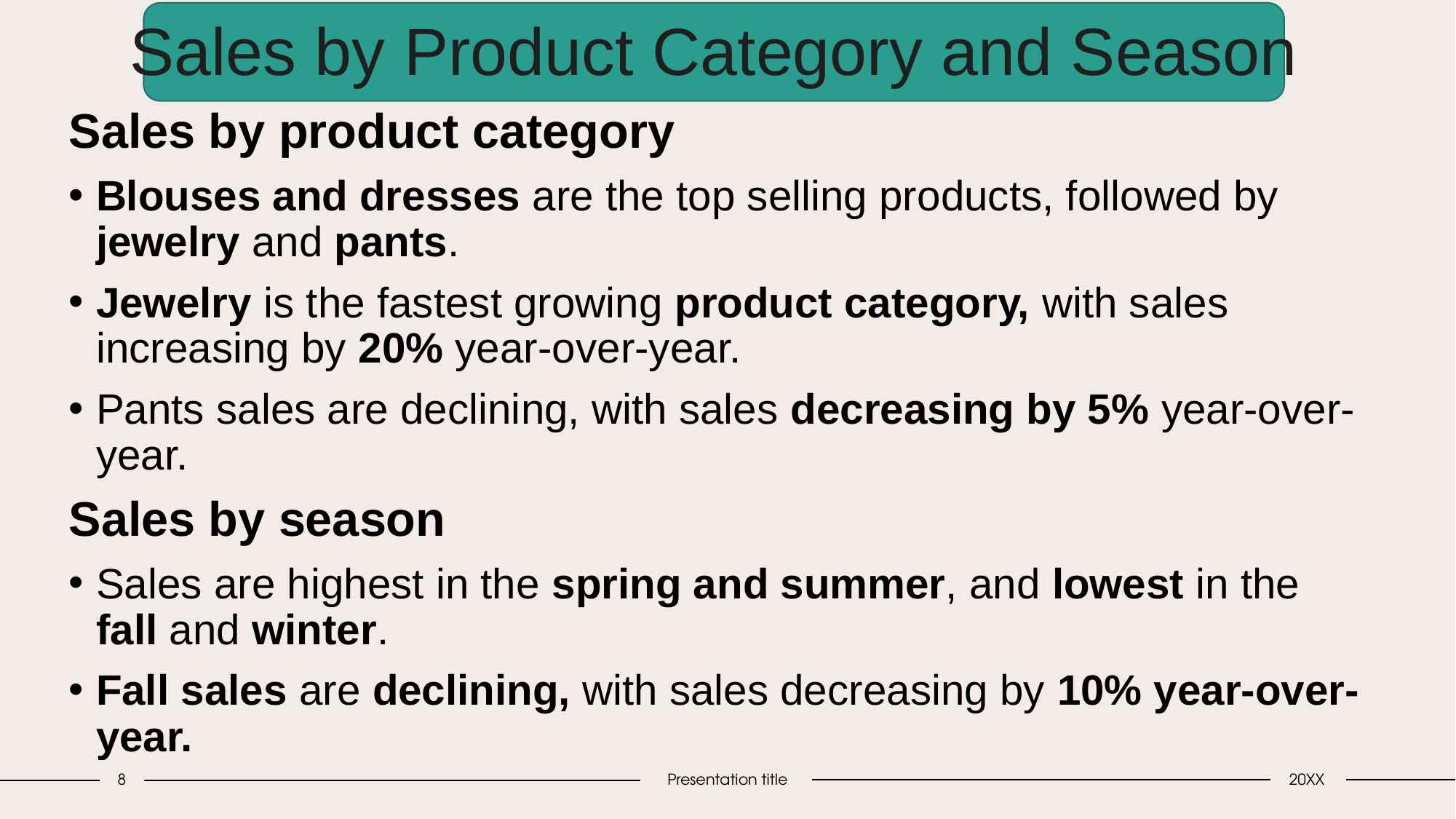

# Sales by Product Category and Season

Sales by product category
Blouses and dresses are the top selling products, followed by jewelry and pants.
Jewelry is the fastest growing product category, with sales increasing by 20% year-over-year.
Pants sales are declining, with sales decreasing by 5% year-over-year.
Sales by season
Sales are highest in the spring and summer, and lowest in the fall and winter.
Fall sales are declining, with sales decreasing by 10% year-over-year.

8
Presentation title
20XX